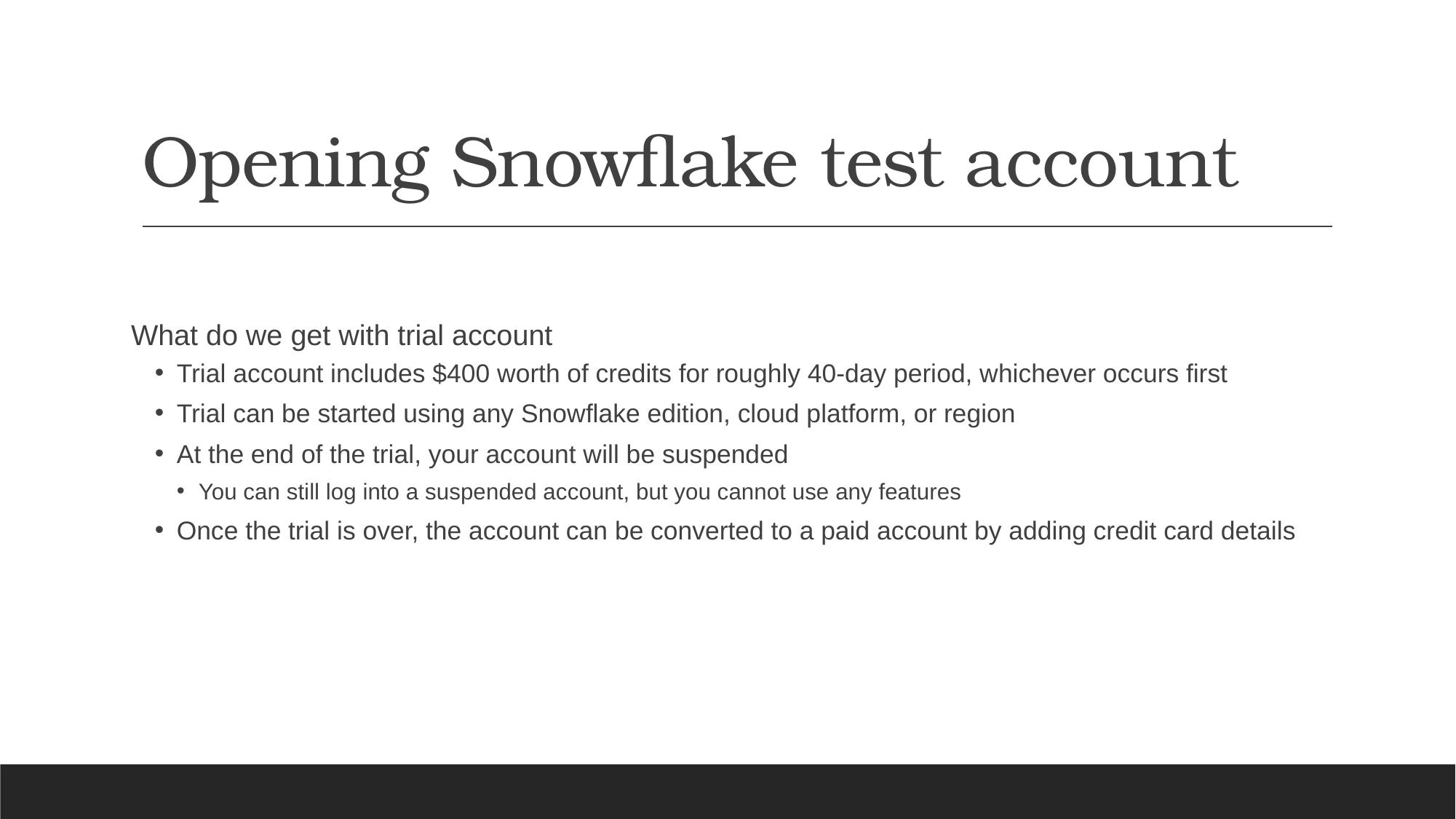

# Opening Snowflake test account

What do we get with trial account
Trial account includes $400 worth of credits for roughly 40-day period, whichever occurs first
Trial can be started using any Snowflake edition, cloud platform, or region
At the end of the trial, your account will be suspended
You can still log into a suspended account, but you cannot use any features
Once the trial is over, the account can be converted to a paid account by adding credit card details